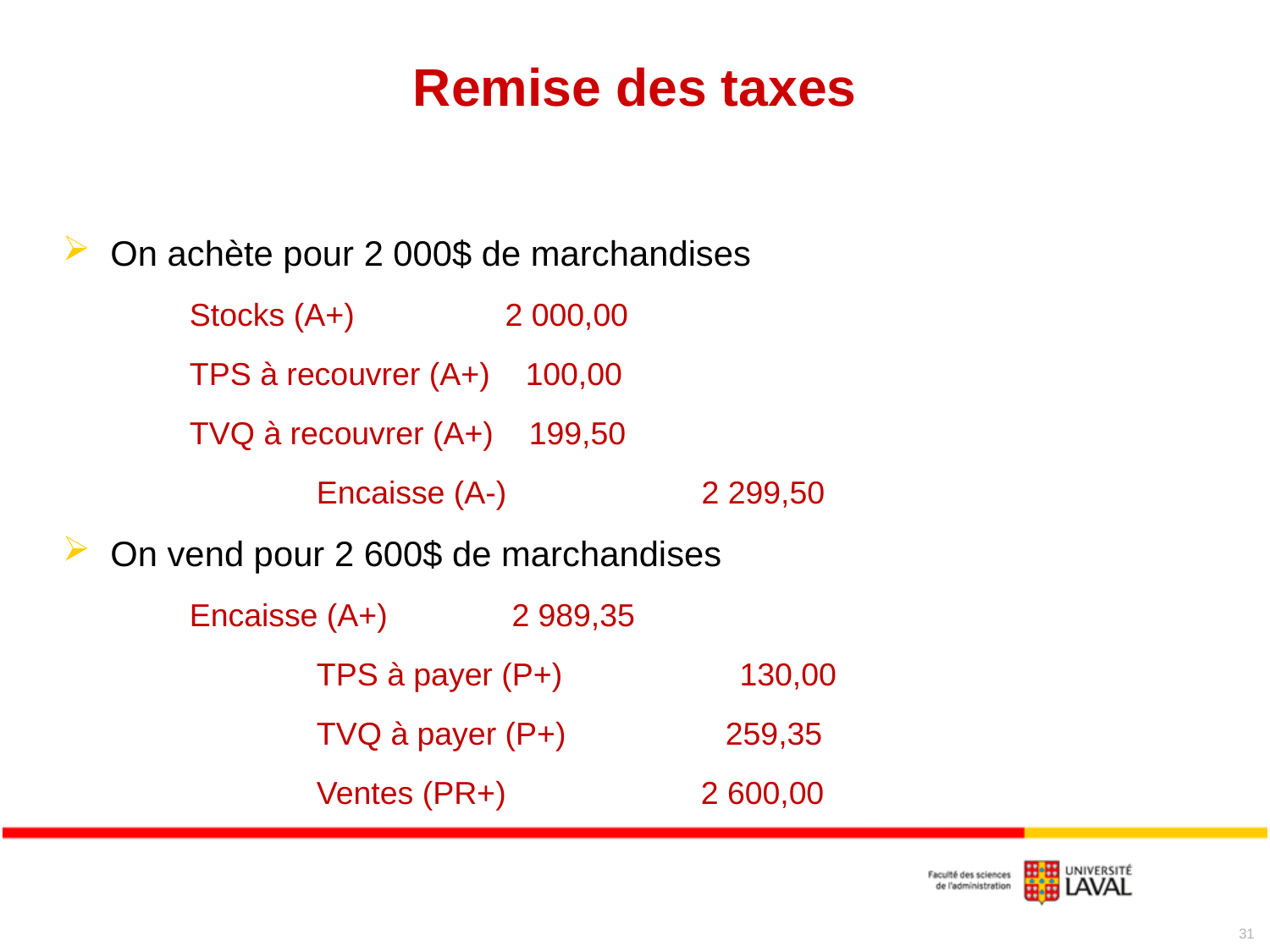

# Remise des taxes
On achète pour 2 000$ de marchandises
	Stocks (A+)                 2 000,00
	TPS à recouvrer (A+)    100,00
	TVQ à recouvrer (A+)    199,50
		Encaisse (A-)                      2 299,50
On vend pour 2 600$ de marchandises
	Encaisse (A+)              2 989,35
		TPS à payer (P+)                    130,00
		TVQ à payer (P+)                  259,35
		Ventes (PR+)                      2 600,00

31